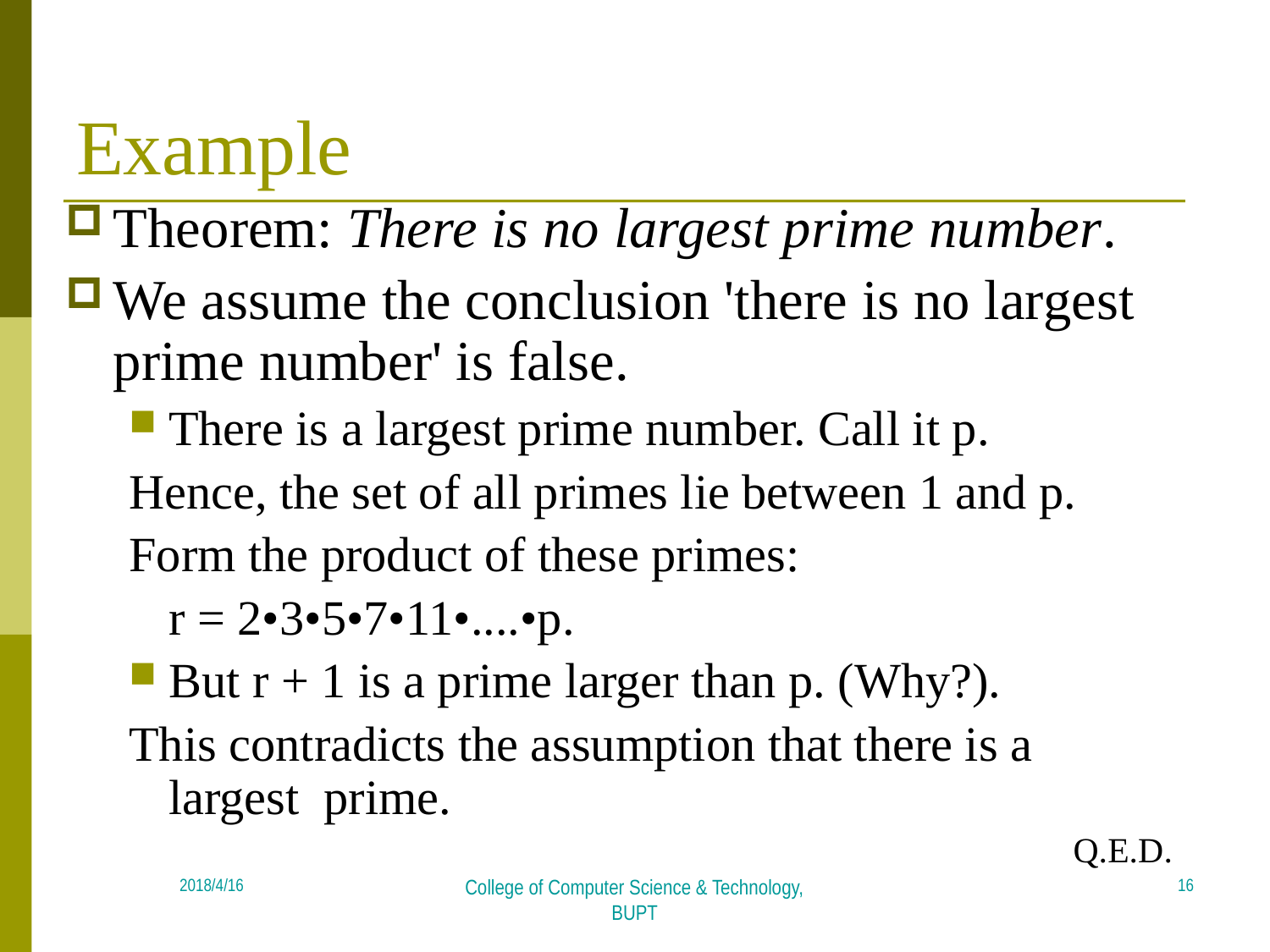

# Example
Theorem: There is no largest prime number.
We assume the conclusion 'there is no largest prime number' is false.
There is a largest prime number. Call it p.
Hence, the set of all primes lie between 1 and p.
Form the product of these primes:
	r = 2•3•5•7•11•....•p.
But r + 1 is a prime larger than p. (Why?).
This contradicts the assumption that there is a largest  prime.
Q.E.D.
16
2018/4/16
College of Computer Science & Technology, BUPT